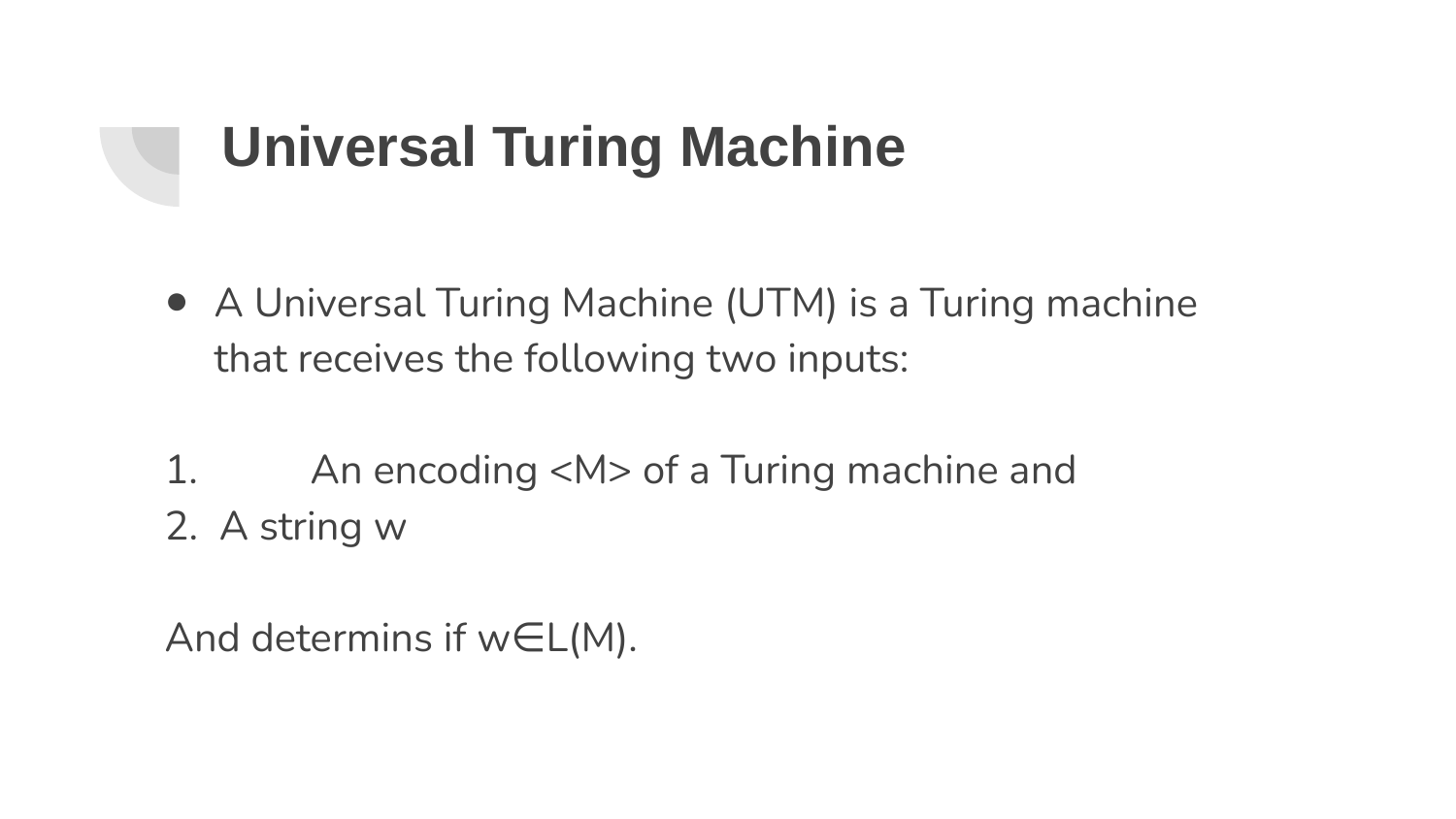

# Universal Turing Machine
A Universal Turing Machine (UTM) is a Turing machine that receives the following two inputs:

1.	An encoding <M> of a Turing machine and
A string w

And determins if w∈L(M).